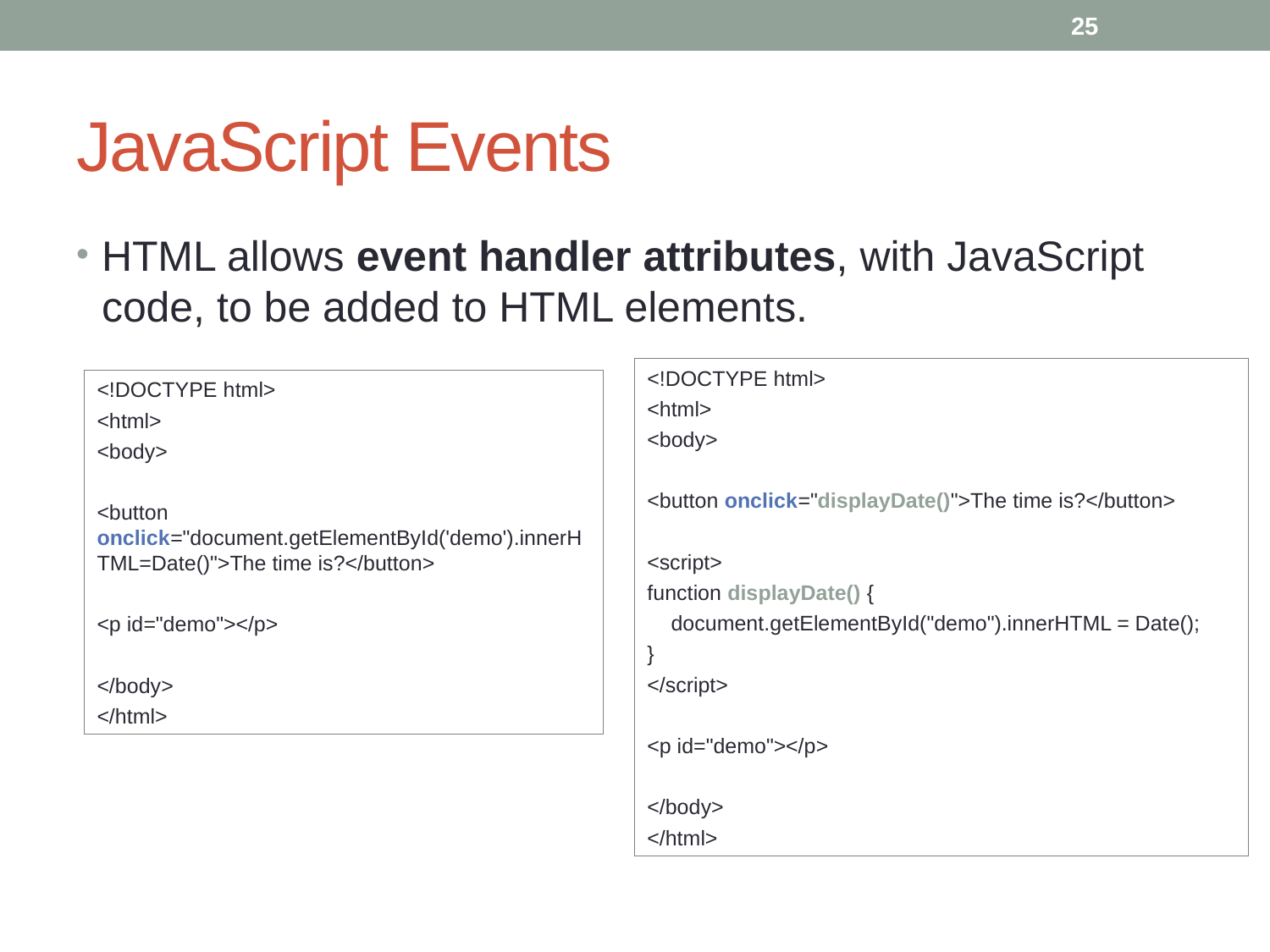

25
# JavaScript Events
HTML allows event handler attributes, with JavaScript code, to be added to HTML elements.
<!DOCTYPE html>
<html>
<body>

<button onclick="displayDate()">The time is?</button>

<script>
function displayDate() {
    document.getElementById("demo").innerHTML = Date();
}
</script>

<p id="demo"></p>

</body>
</html>
<!DOCTYPE html>
<html>
<body>

<button onclick="document.getElementById('demo').innerHTML=Date()">The time is?</button>

<p id="demo"></p>

</body>
</html>